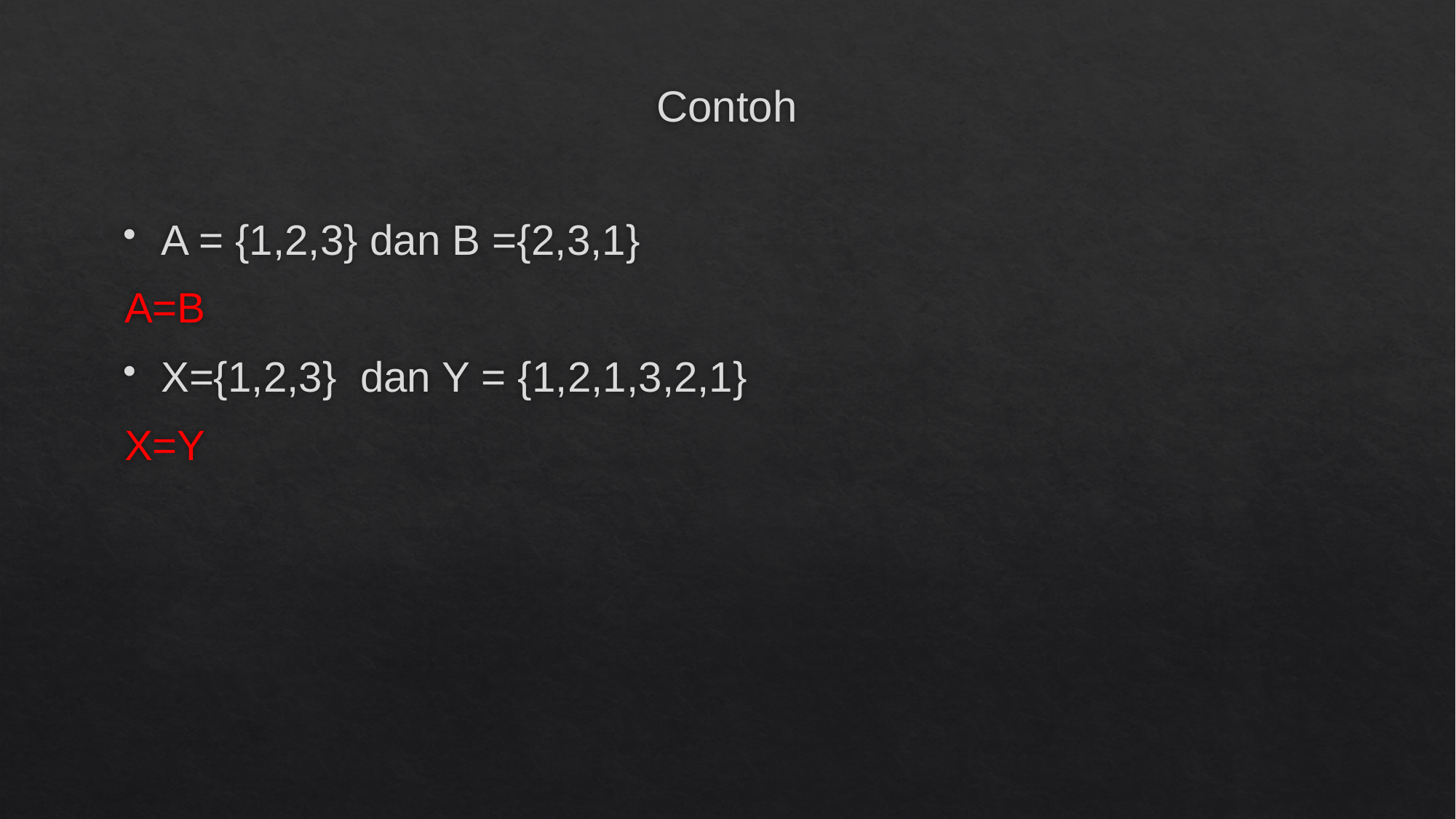

# Contoh
A = {1,2,3} dan B ={2,3,1}
A=B
X={1,2,3}  dan Y = {1,2,1,3,2,1}
X=Y